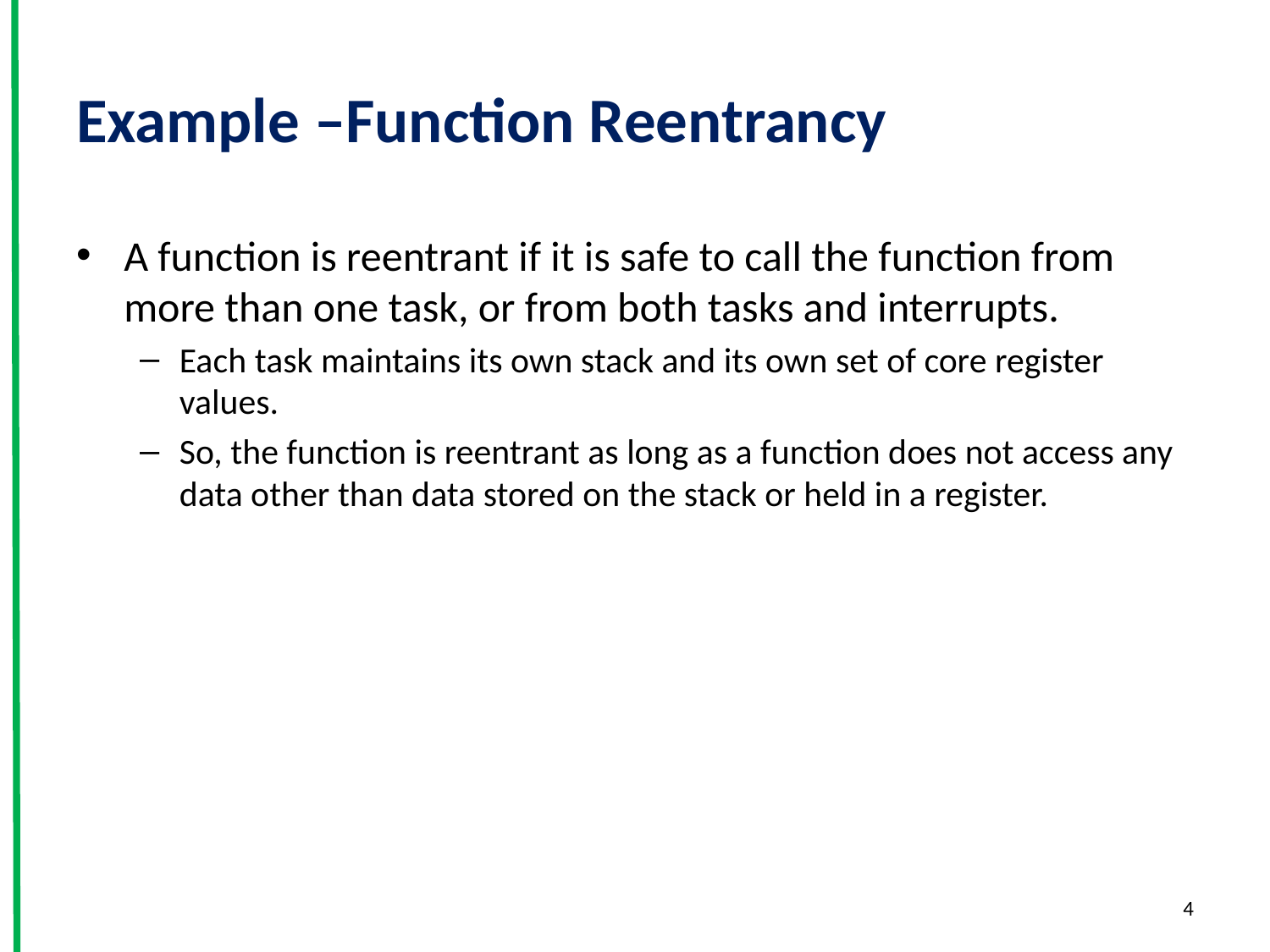

# Example –Function Reentrancy
A function is reentrant if it is safe to call the function from more than one task, or from both tasks and interrupts.
Each task maintains its own stack and its own set of core register values.
So, the function is reentrant as long as a function does not access any data other than data stored on the stack or held in a register.
4